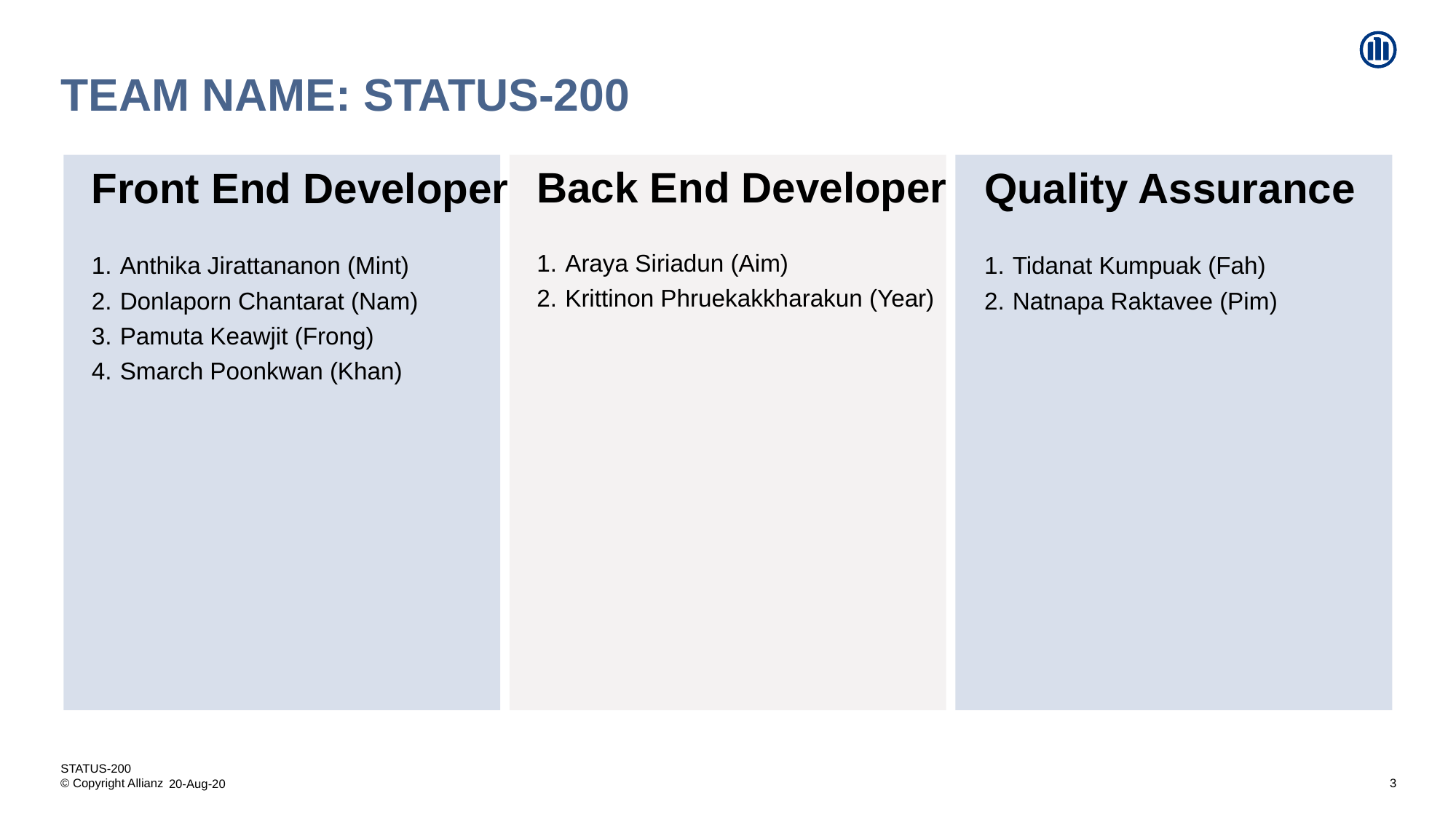

# Team name: Status-200

Back End Developer

Araya Siriadun (Aim)
Krittinon Phruekakkharakun (Year)
Front End Developer

Anthika Jirattananon (Mint)
Donlaporn Chantarat (Nam)
Pamuta Keawjit (Frong)
Smarch Poonkwan (Khan)

Quality Assurance

Tidanat Kumpuak (Fah)
Natnapa Raktavee (Pim)
STATUS-200
3
20-Aug-20